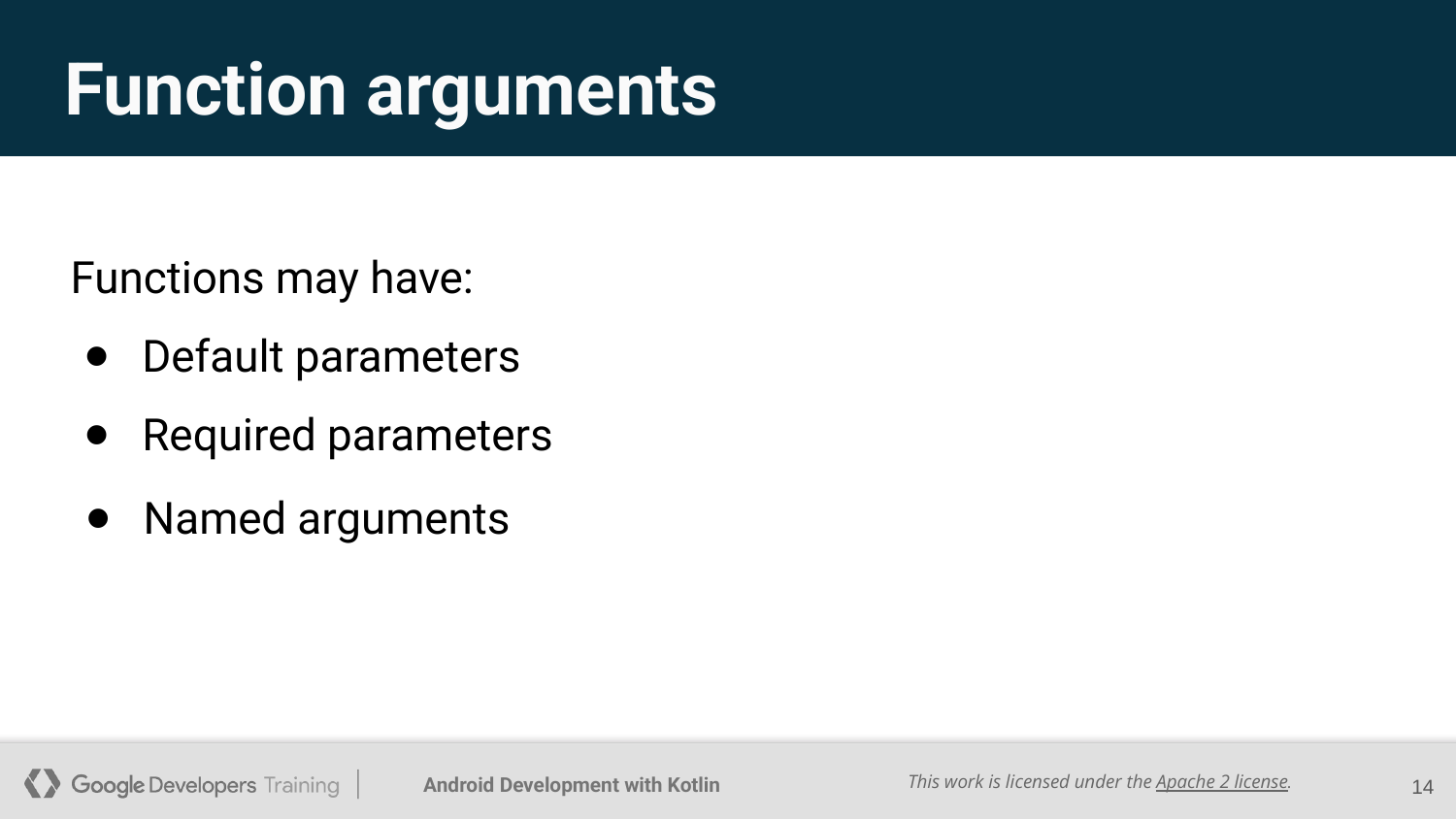

# Function arguments
Functions may have:
Default parameters
Required parameters
Named arguments
14